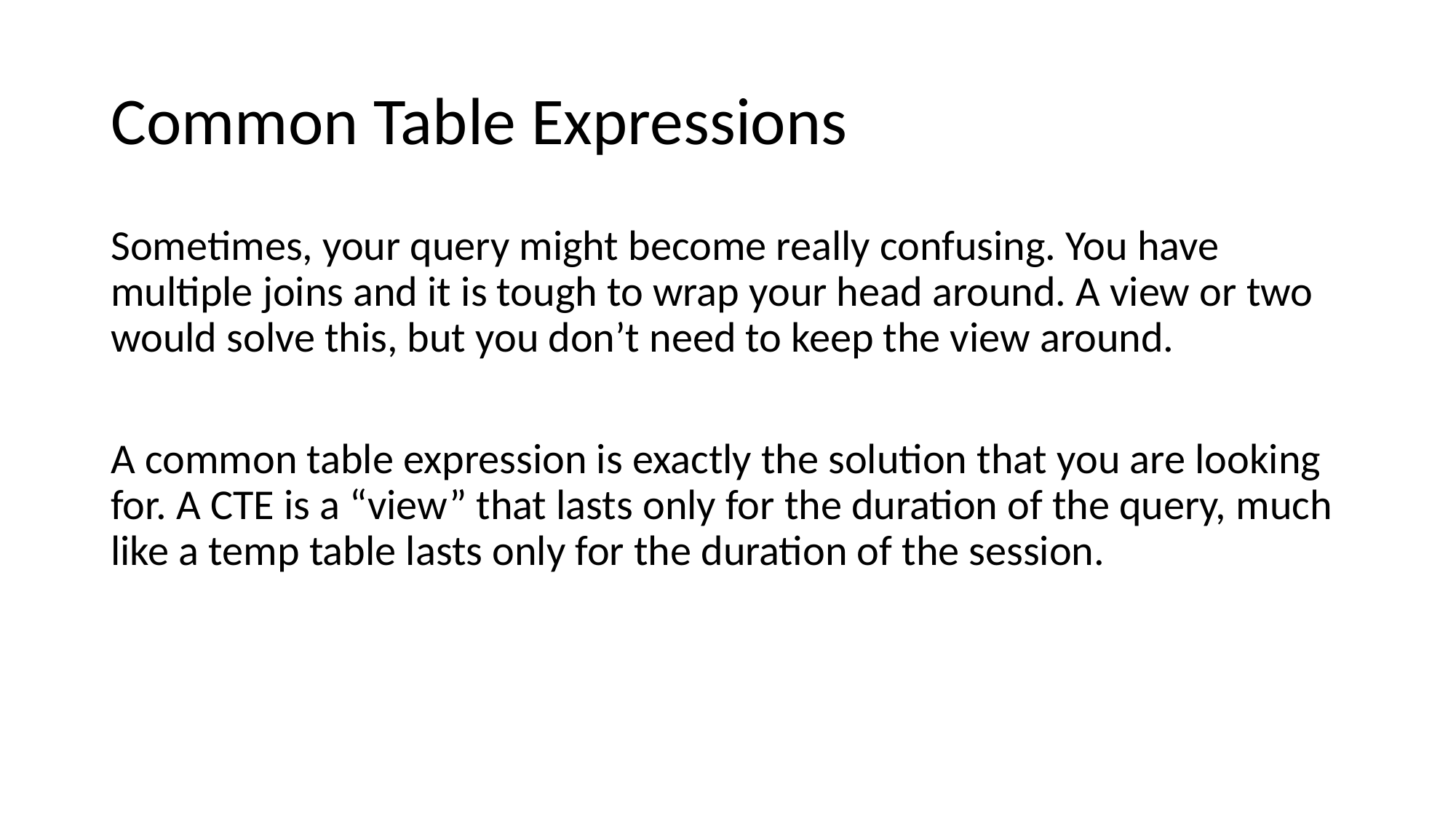

# Common Table Expressions
Sometimes, your query might become really confusing. You have multiple joins and it is tough to wrap your head around. A view or two would solve this, but you don’t need to keep the view around.

A common table expression is exactly the solution that you are looking for. A CTE is a “view” that lasts only for the duration of the query, much like a temp table lasts only for the duration of the session.